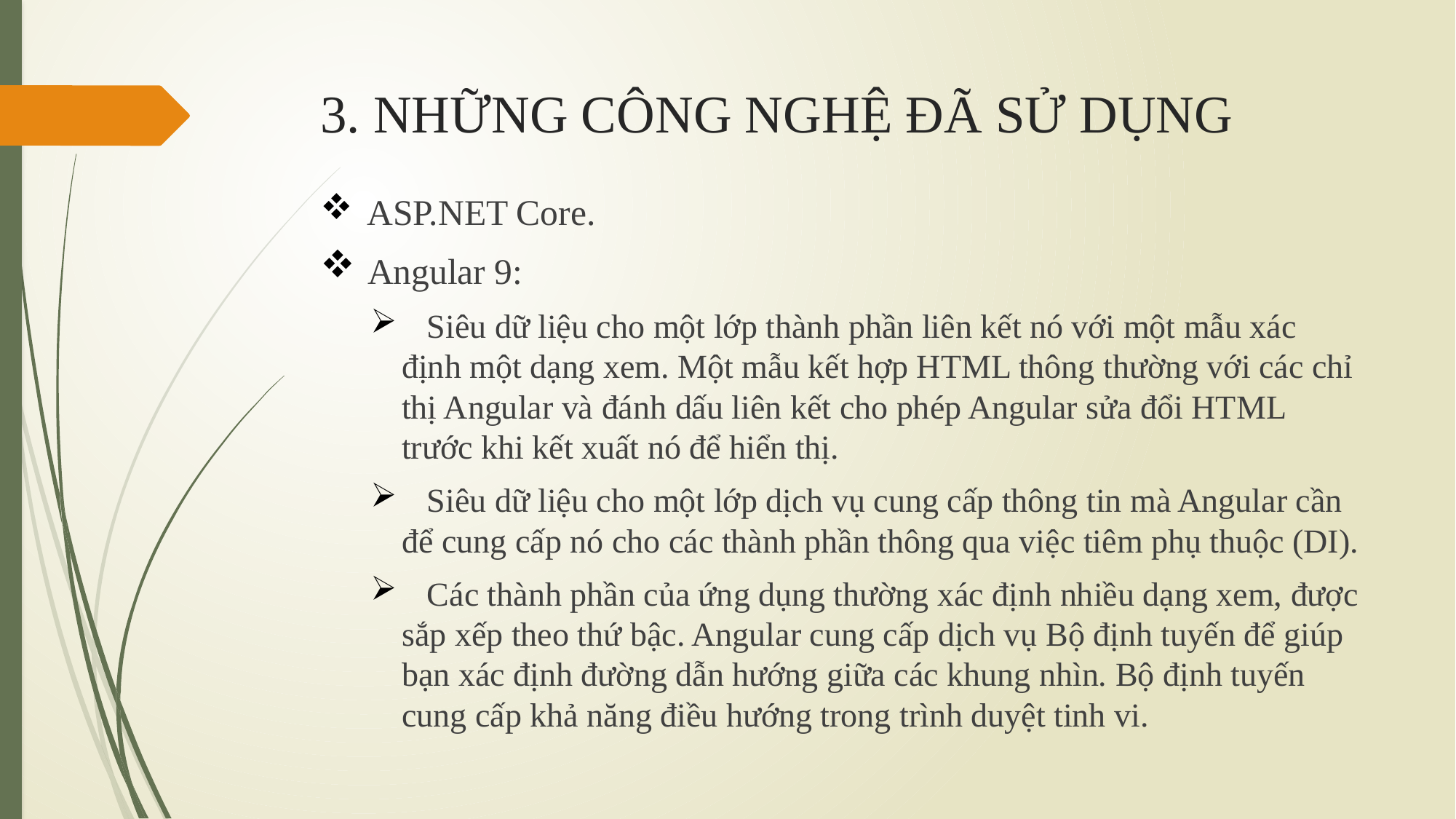

# 3. NHỮNG CÔNG NGHỆ ĐÃ SỬ DỤNG
 ASP.NET Core.
 Angular 9:
   Siêu dữ liệu cho một lớp thành phần liên kết nó với một mẫu xác định một dạng xem. Một mẫu kết hợp HTML thông thường với các chỉ thị Angular và đánh dấu liên kết cho phép Angular sửa đổi HTML trước khi kết xuất nó để hiển thị.
   Siêu dữ liệu cho một lớp dịch vụ cung cấp thông tin mà Angular cần để cung cấp nó cho các thành phần thông qua việc tiêm phụ thuộc (DI).
   Các thành phần của ứng dụng thường xác định nhiều dạng xem, được sắp xếp theo thứ bậc. Angular cung cấp dịch vụ Bộ định tuyến để giúp bạn xác định đường dẫn hướng giữa các khung nhìn. Bộ định tuyến cung cấp khả năng điều hướng trong trình duyệt tinh vi.